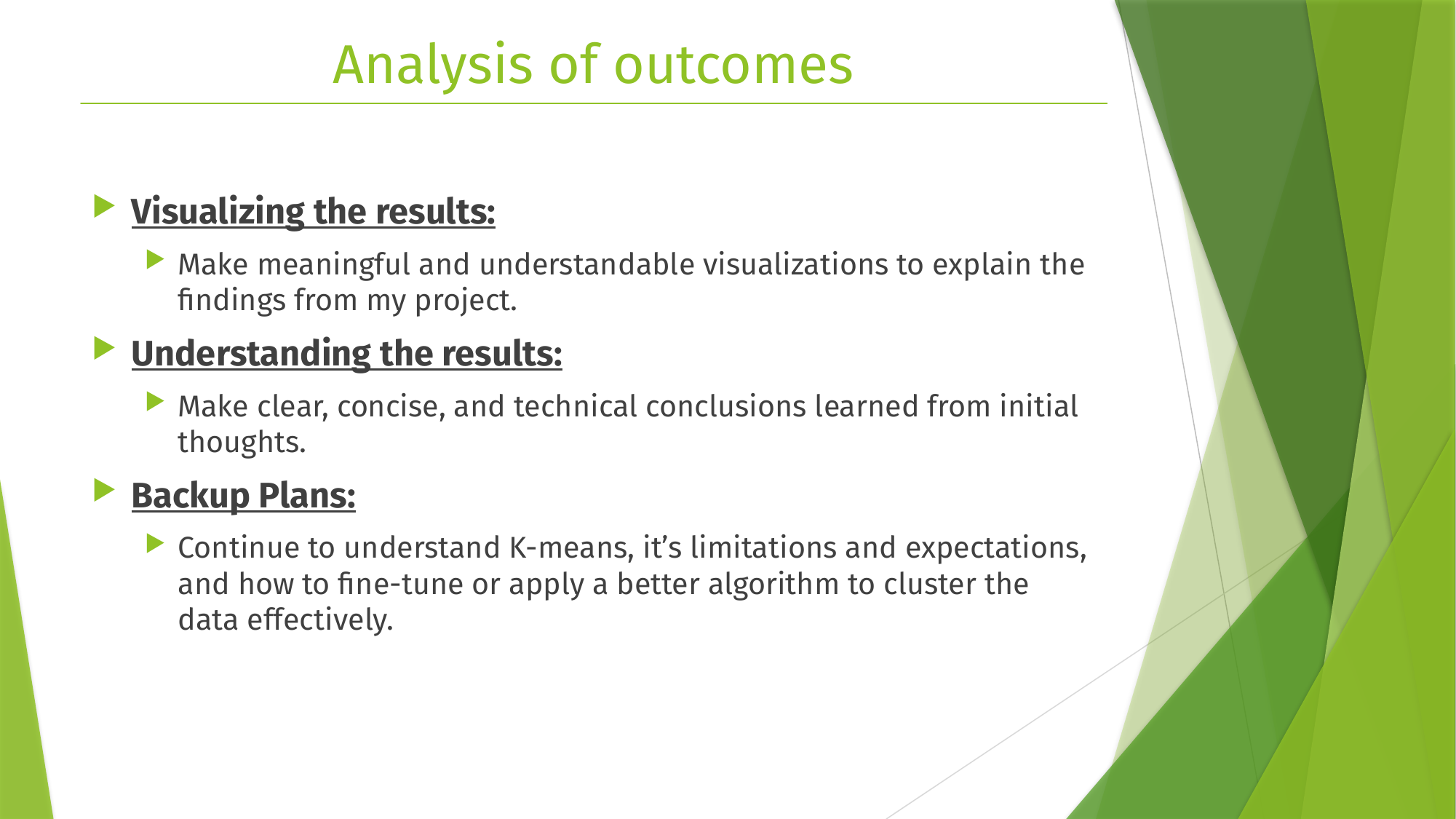

Analysis of outcomes
Visualizing the results:
Make meaningful and understandable visualizations to explain the findings from my project.
Understanding the results:
Make clear, concise, and technical conclusions learned from initial thoughts.
Backup Plans:
Continue to understand K-means, it’s limitations and expectations, and how to fine-tune or apply a better algorithm to cluster the data effectively.